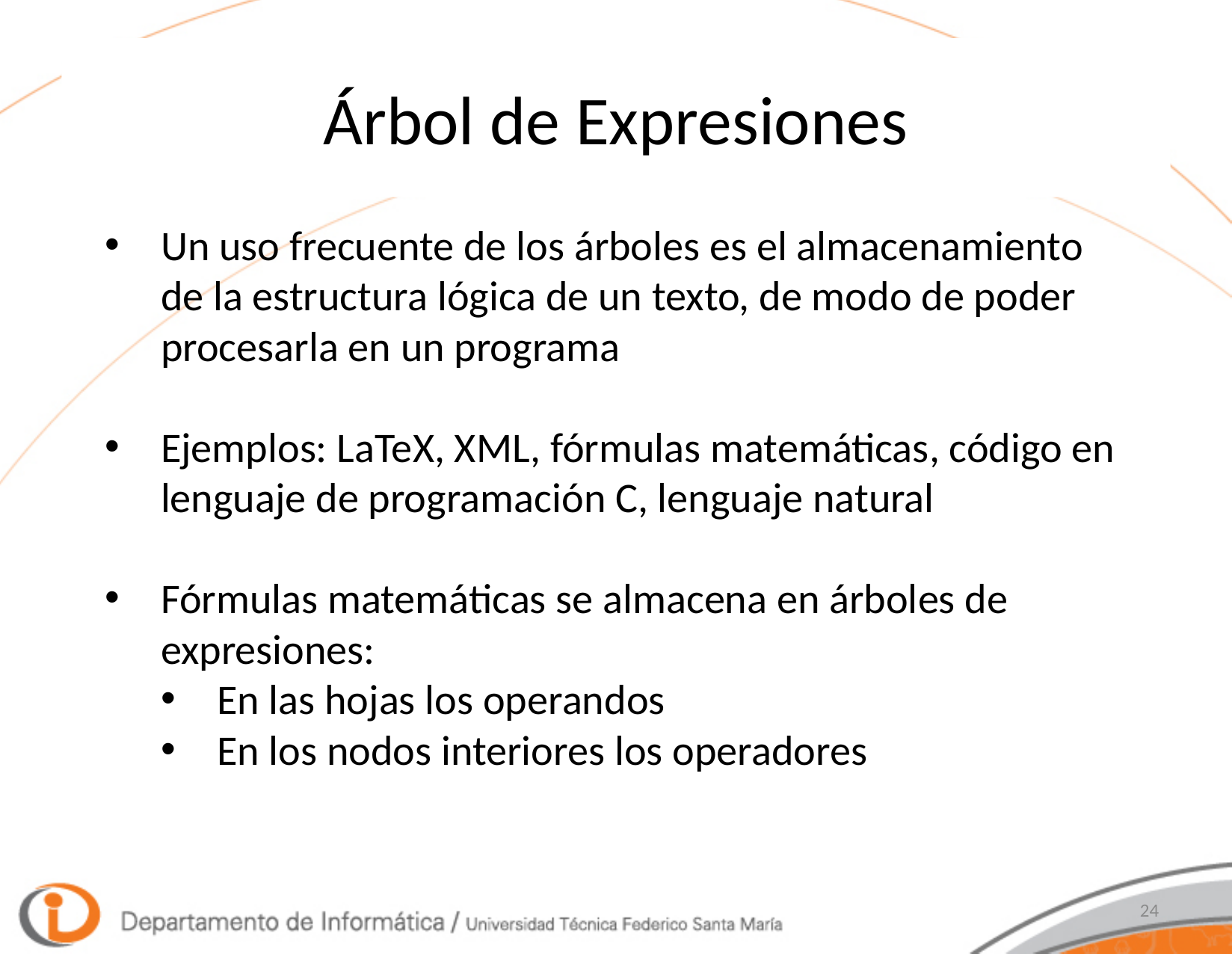

# Árbol de Expresiones
Un uso frecuente de los árboles es el almacenamiento de la estructura lógica de un texto, de modo de poder procesarla en un programa

Ejemplos: LaTeX, XML, fórmulas matemáticas, código en lenguaje de programación C, lenguaje natural

Fórmulas matemáticas se almacena en árboles de expresiones:
En las hojas los operandos
En los nodos interiores los operadores
24